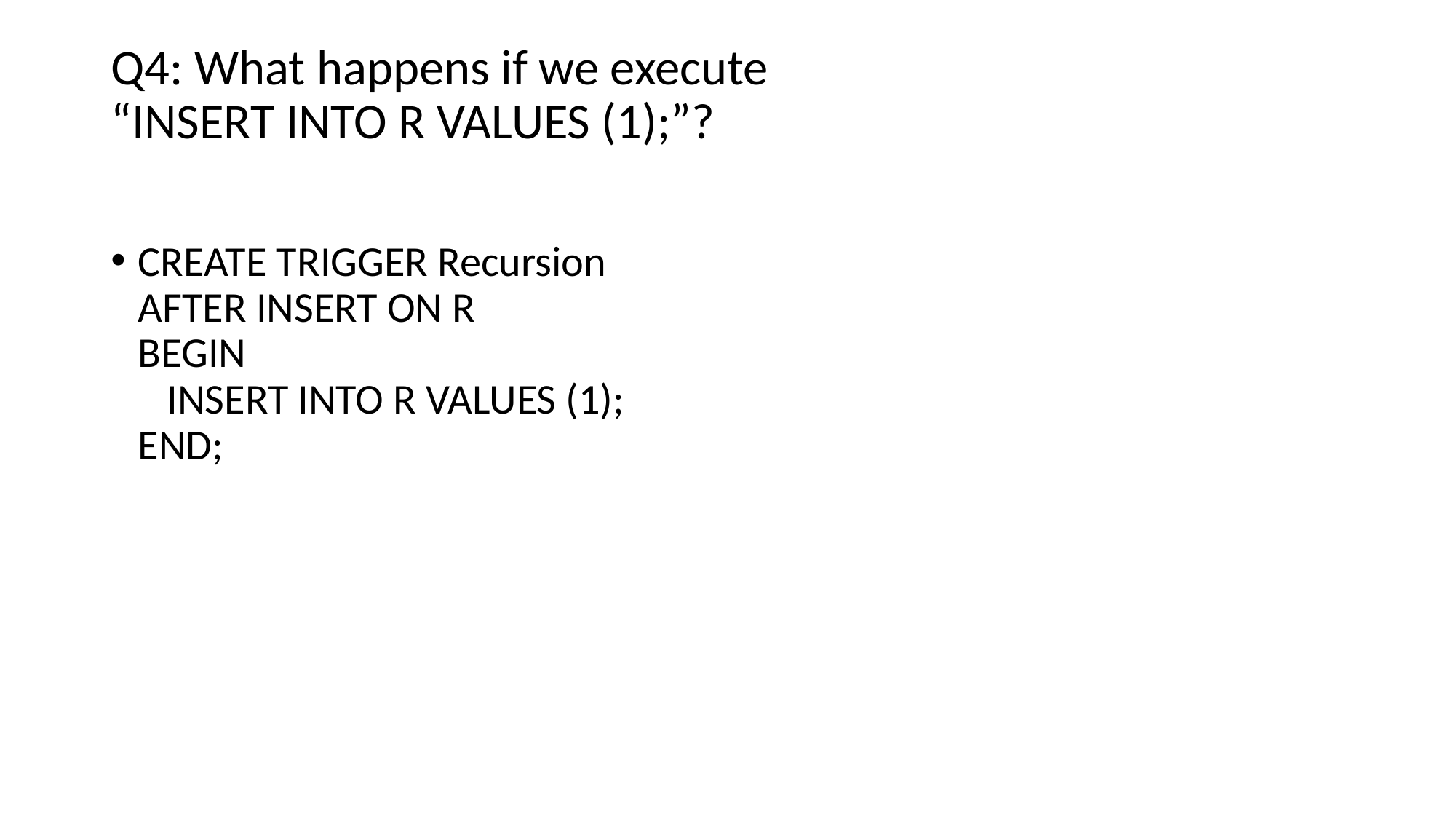

# Q4: What happens if we execute “INSERT INTO R VALUES (1);”?

CREATE TRIGGER Recursion
AFTER INSERT ON R
BEGIN
   INSERT INTO R VALUES (1);
END;